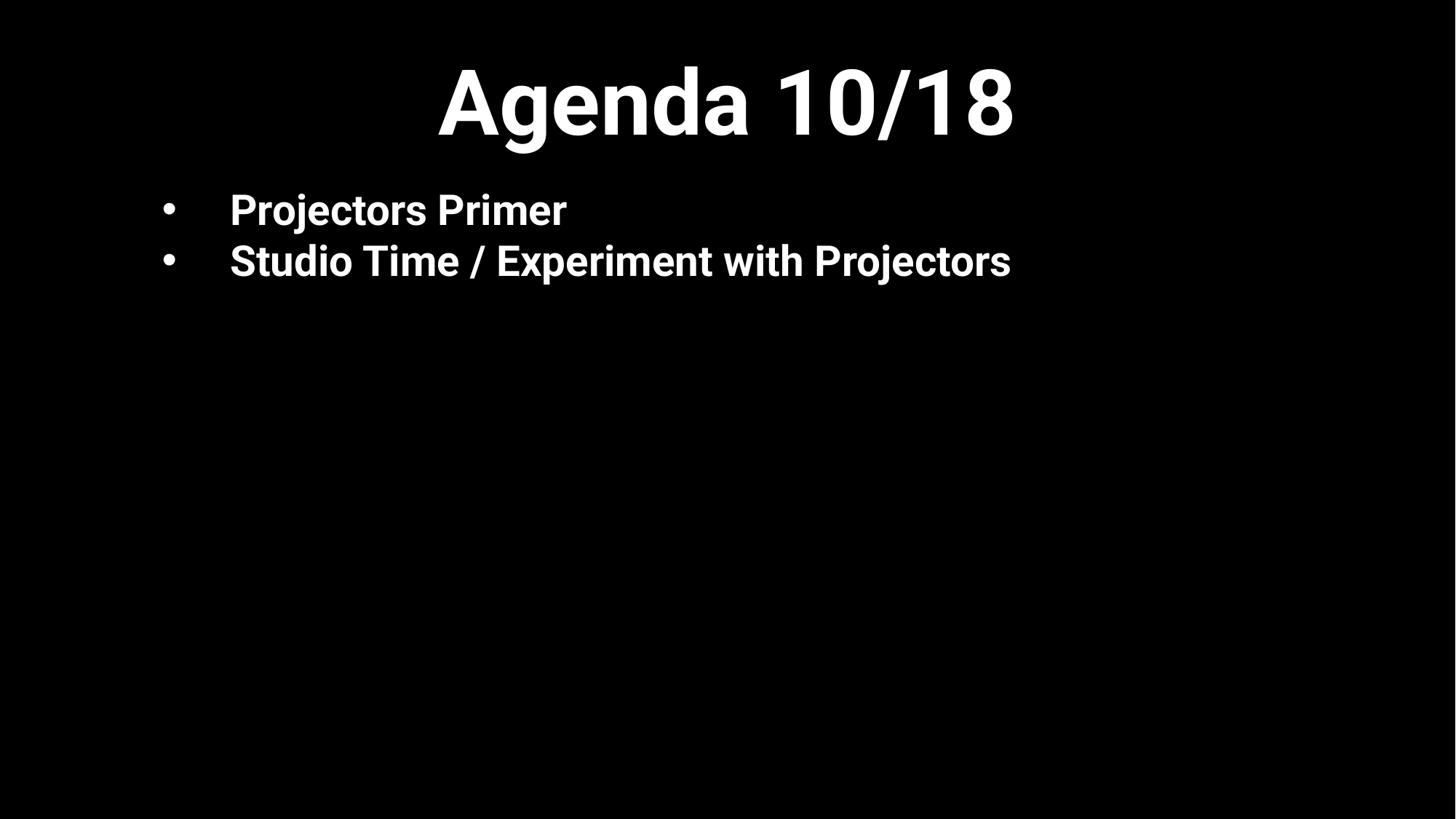

Agenda 10/18
Projectors Primer
Studio Time / Experiment with Projectors